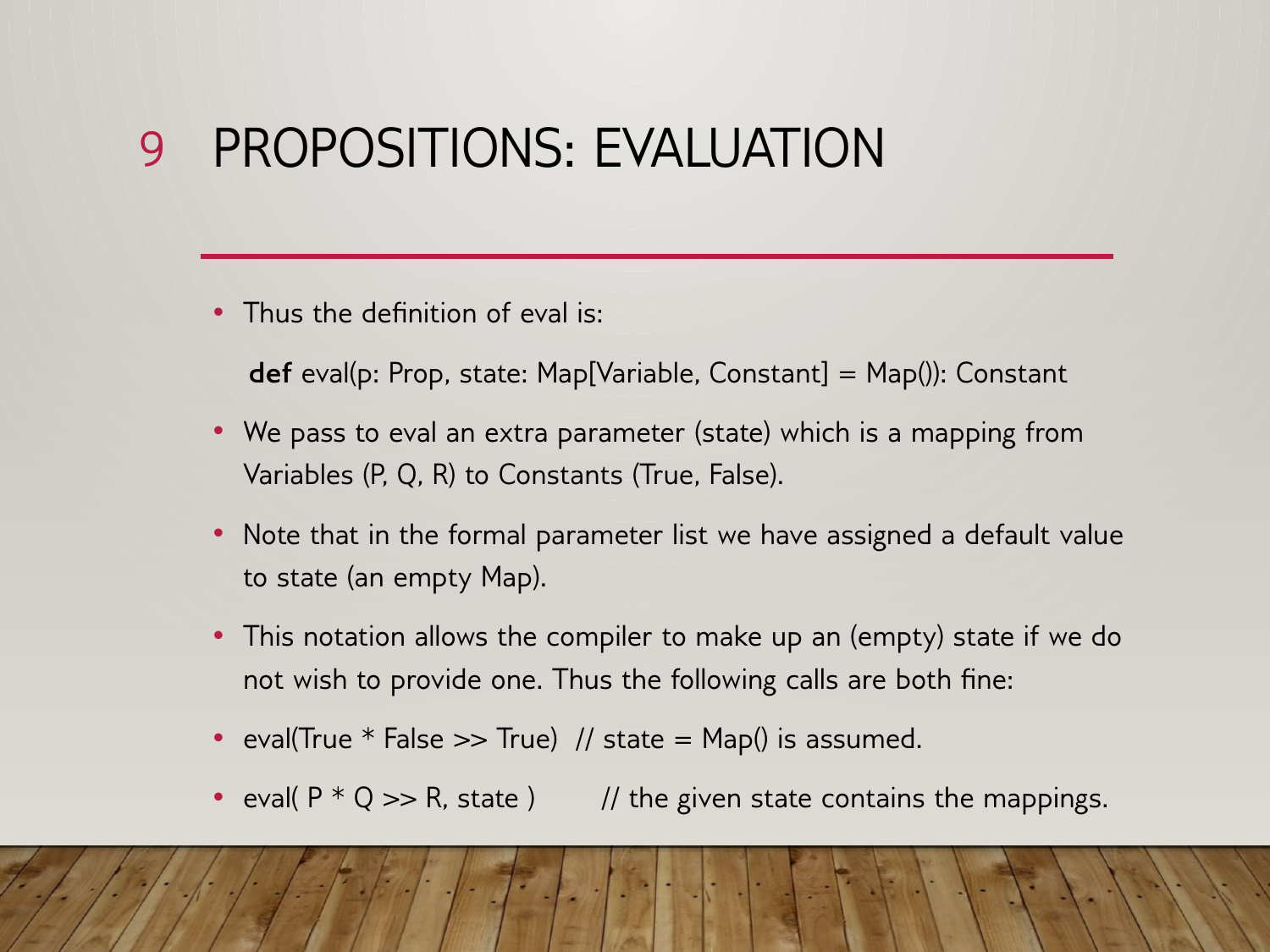

9
# Propositions: evaluation
Thus the definition of eval is:
    def eval(p: Prop, state: Map[Variable, Constant] = Map()): Constant
We pass to eval an extra parameter (state) which is a mapping from Variables (P, Q, R) to Constants (True, False).
Note that in the formal parameter list we have assigned a default value to state (an empty Map).
This notation allows the compiler to make up an (empty) state if we do not wish to provide one. Thus the following calls are both fine:
eval(True * False >> True)  // state = Map() is assumed.
eval( P * Q >> R, state )	// the given state contains the mappings.